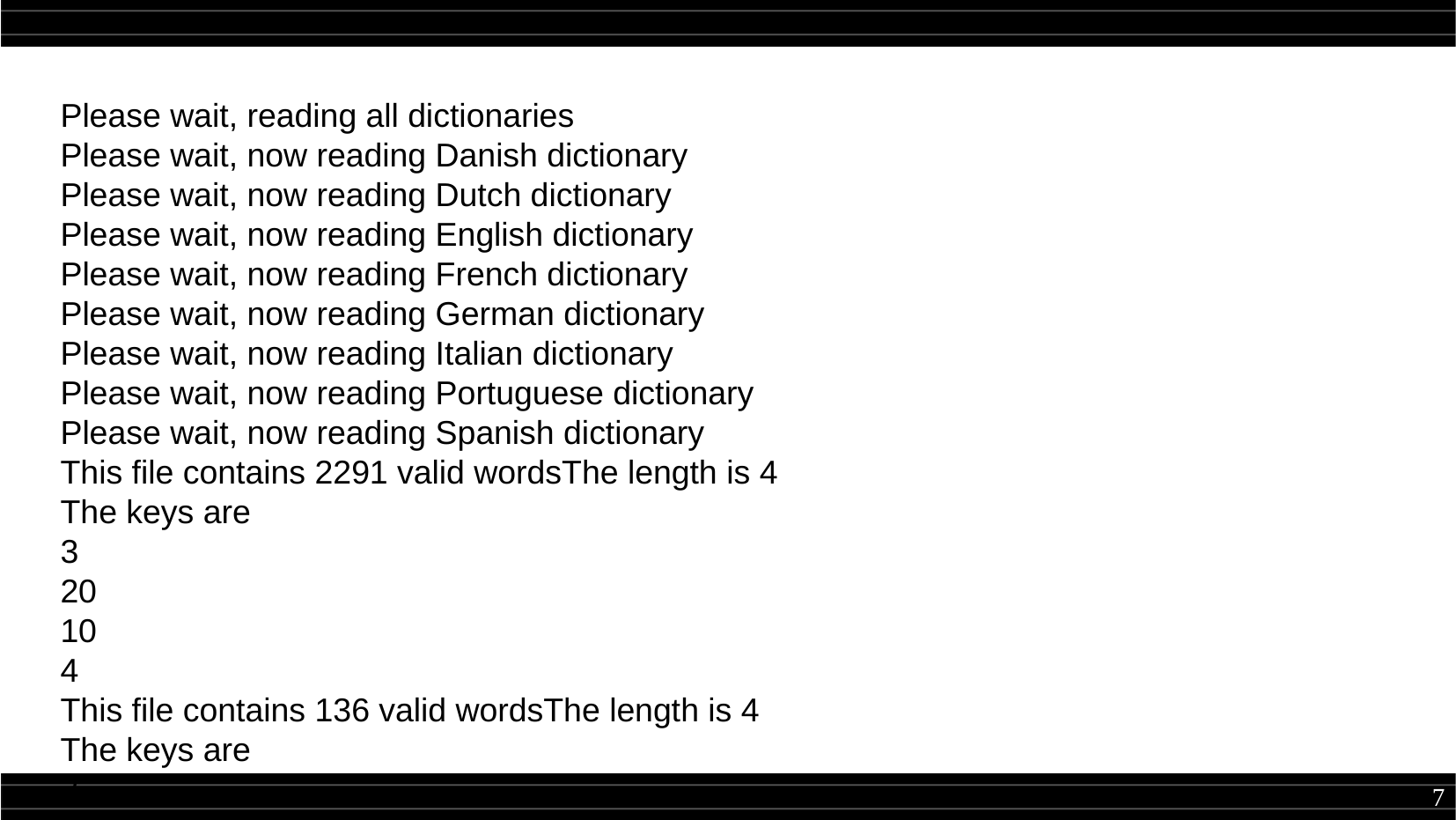

Please wait, reading all dictionaries
Please wait, now reading Danish dictionary
Please wait, now reading Dutch dictionary
Please wait, now reading English dictionary
Please wait, now reading French dictionary
Please wait, now reading German dictionary
Please wait, now reading Italian dictionary
Please wait, now reading Portuguese dictionary
Please wait, now reading Spanish dictionary
This file contains 2291 valid wordsThe length is 4
The keys are
3
20
10
4
This file contains 136 valid wordsThe length is 4
The keys are
3
20
10
4
This file contains 392 valid wordsThe length is 4
The keys are
3
20
10
4
This file contains 333 valid wordsThe length is 4
The keys are
3
20
10
4
This file contains 846 valid wordsThe length is 4
The keys are
3
20
10
4
This file contains 477 valid wordsThe length is 4
The keys are
3
20
10
4
This file contains 272 valid wordsThe length is 4
The keys are
3
20
10
4
This file contains 1057 valid wordsThe length is 4
The keys are
3
20
10
4
The best language is English and the decrypted message is Enter BRUTUS and CASSIUS, and a throng of Citizens

Citizens:
  We will be satisfied; let us be satisfied.
Brutus:
  Then follow me, and give me audience, friends.
  Cassius, go you into the other street,
  And part the numbers.
  Those that will hear me speak, let 'em stay here;
  Those that will follow Cassius, go with him;
  And public reasons shall be rendered
  Of Caesar's death.
First Citizen:
  I will hear Brutus speak.